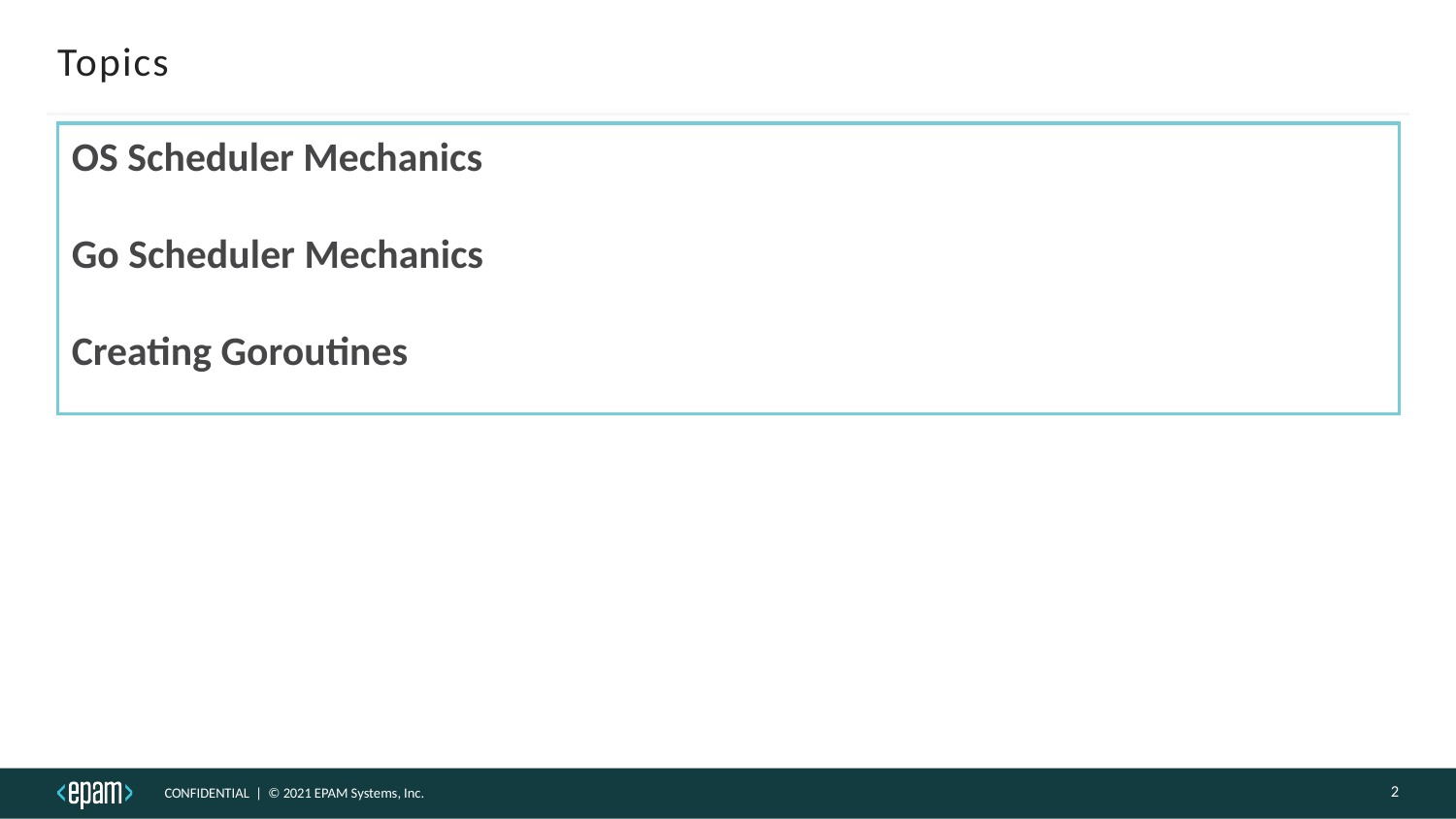

# Topics
OS Scheduler Mechanics

Go Scheduler Mechanics

Creating Goroutines
2